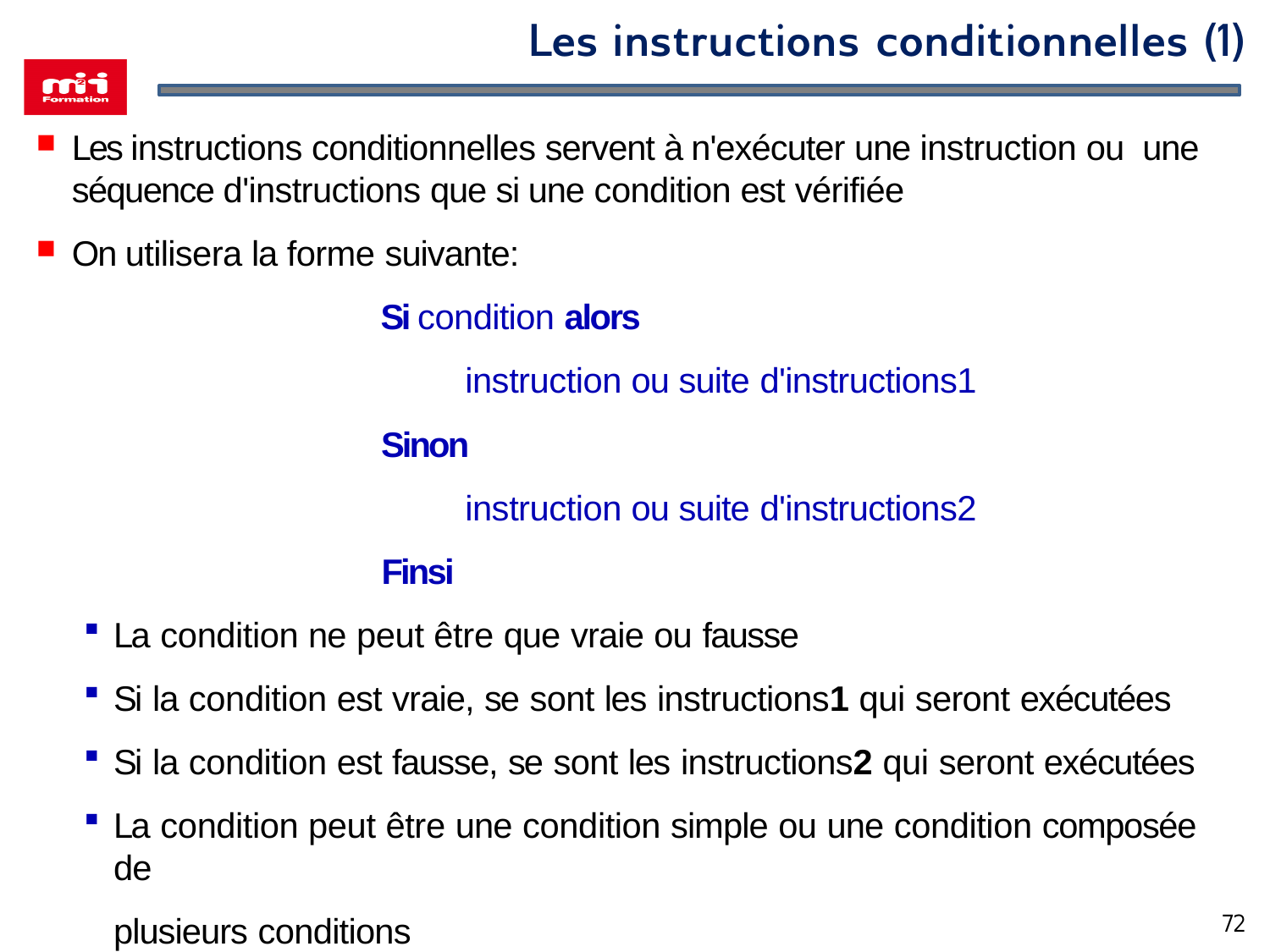

# Les instructions conditionnelles (1)
Les instructions conditionnelles servent à n'exécuter une instruction ou  une séquence d'instructions que si une condition est vérifiée
On utilisera la forme suivante:
Si condition alors
instruction ou suite d'instructions1
Sinon
instruction ou suite d'instructions2
Finsi
La condition ne peut être que vraie ou fausse
Si la condition est vraie, se sont les instructions1 qui seront exécutées
Si la condition est fausse, se sont les instructions2 qui seront exécutées
La condition peut être une condition simple ou une condition composée de
plusieurs conditions
72